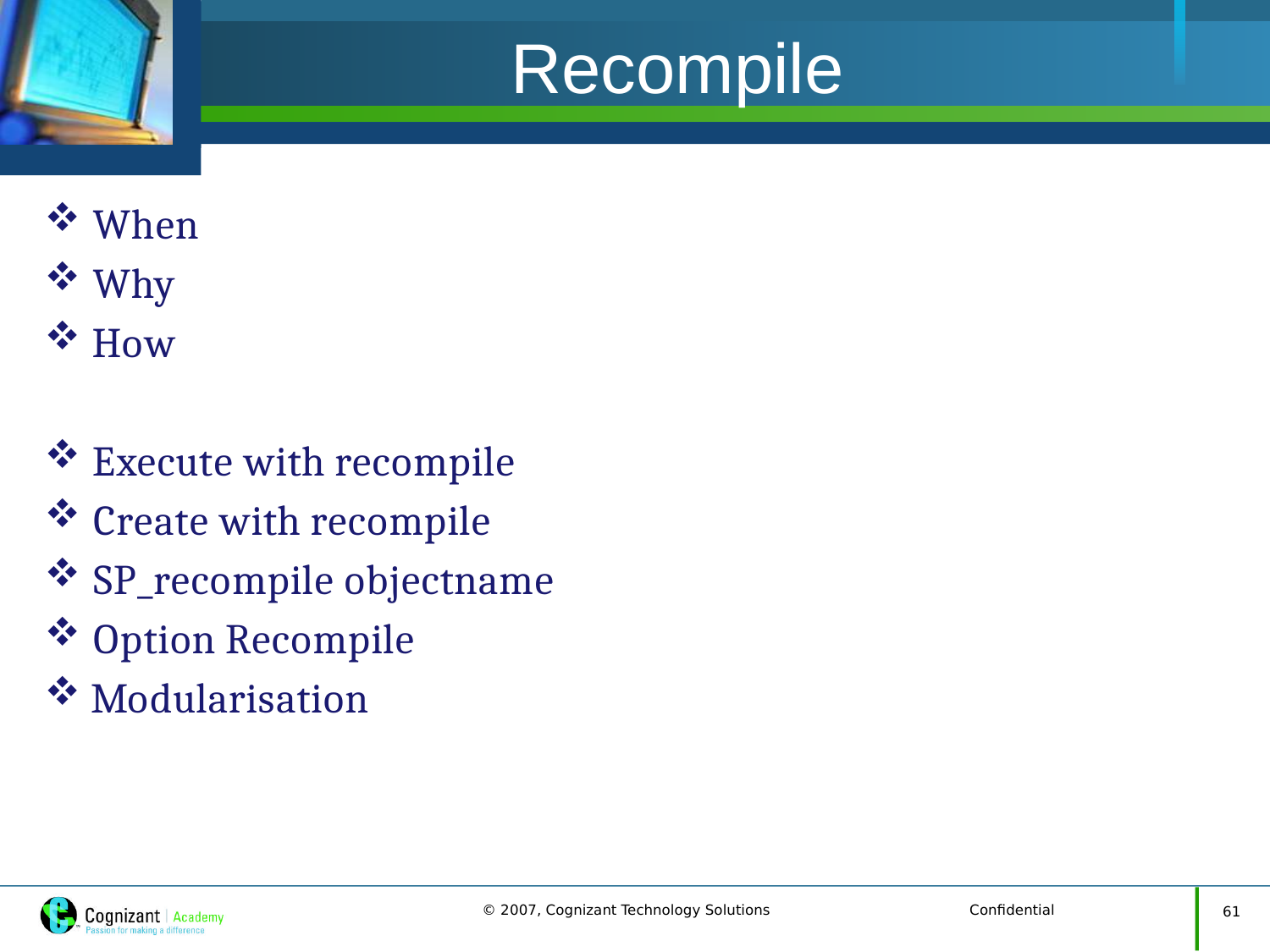

# Recompile
When
Why
How

Execute with recompile
Create with recompile
SP_recompile objectname
Option Recompile
Modularisation

61